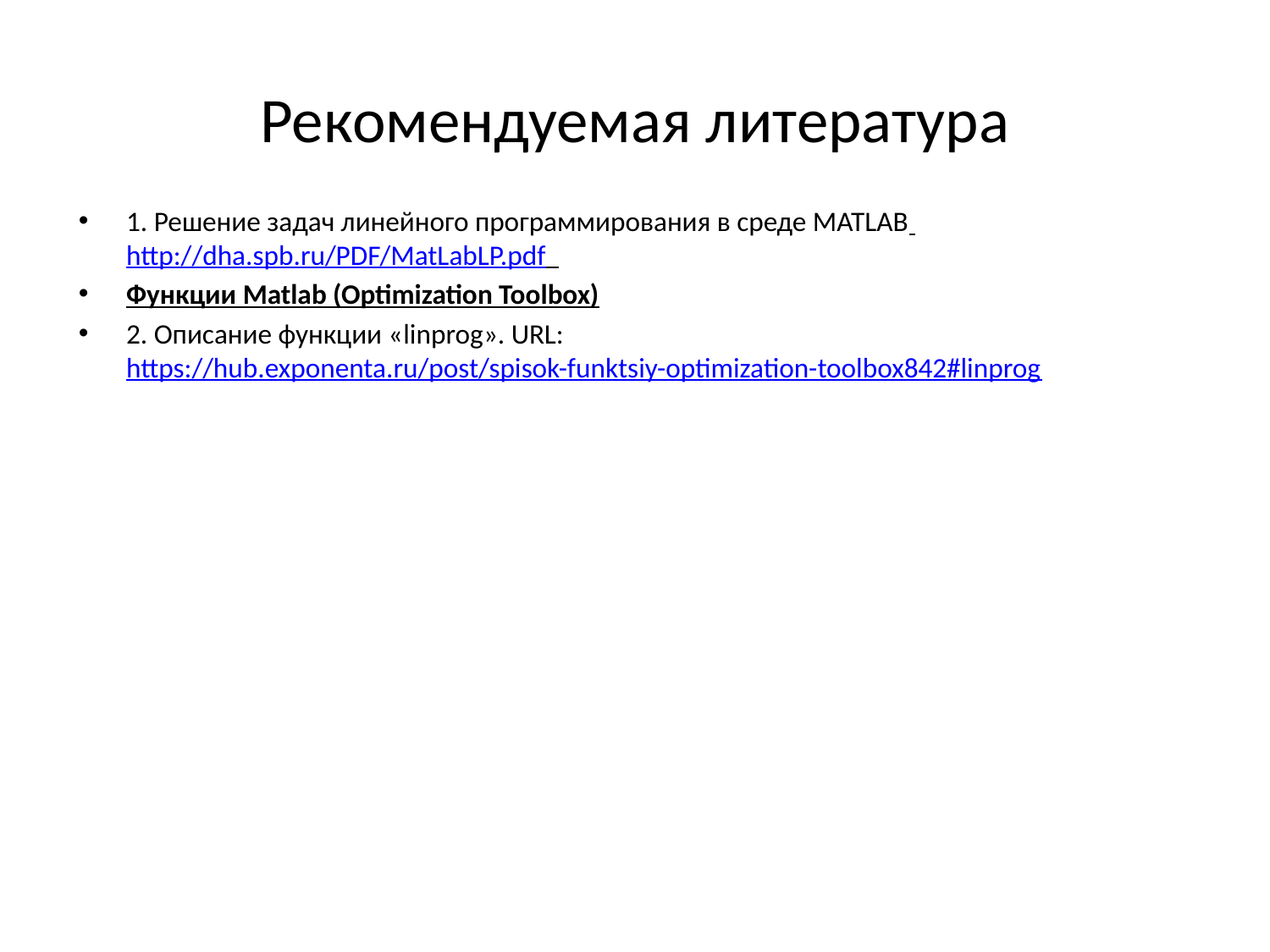

# Рекомендуемая литература
1. Решение задач линейного программирования в среде MATLAB http://dha.spb.ru/PDF/MatLabLP.pdf
Функции Matlab (Optimization Toolbox)
2. Описание функции «linprog». URL: https://hub.exponenta.ru/post/spisok-funktsiy-optimization-toolbox842#linprog